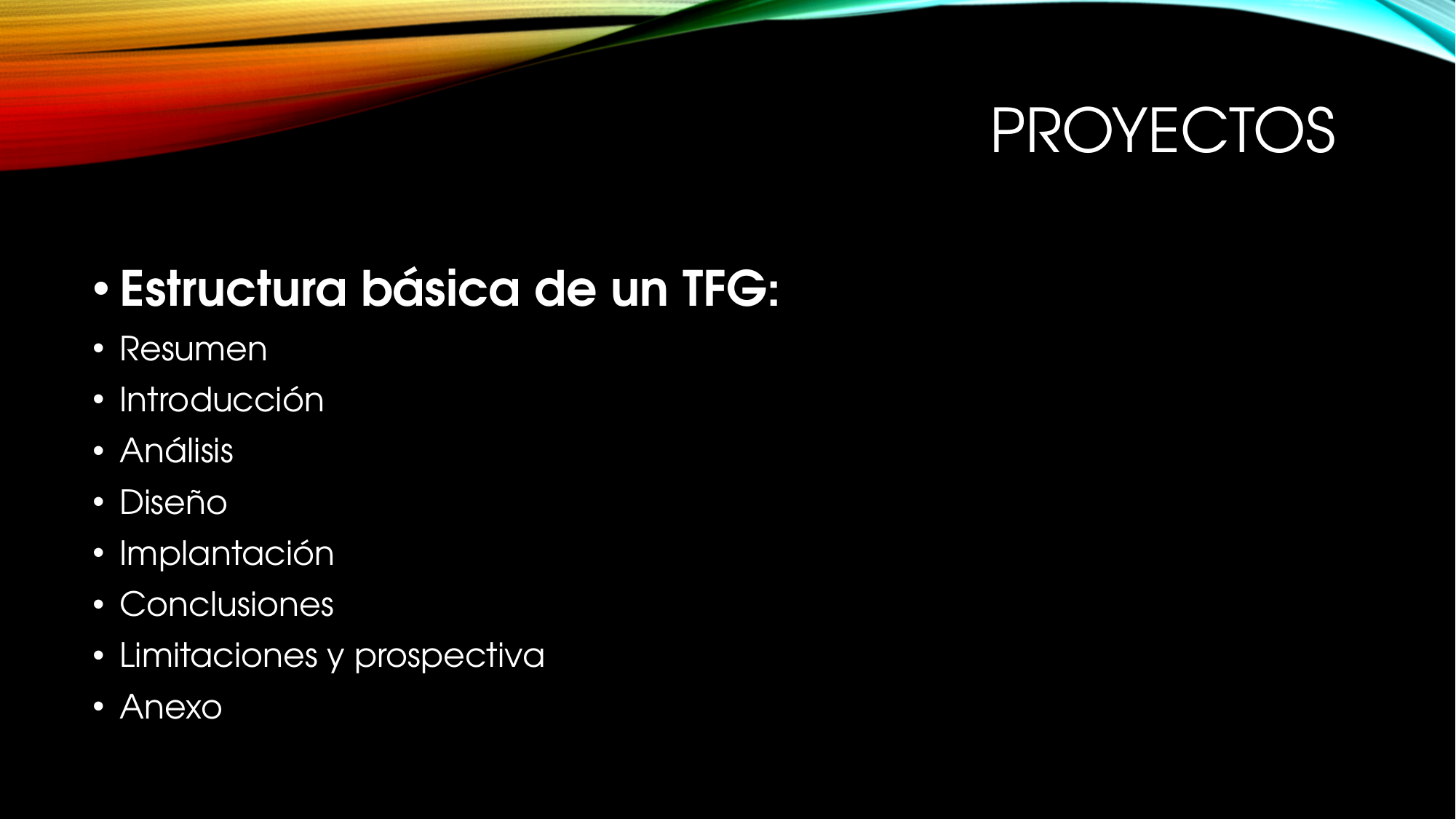

# Proyectos
Estructura básica de un TFG:
Resumen
Introducción
Análisis
Diseño
Implantación
Conclusiones
Limitaciones y prospectiva
Anexo